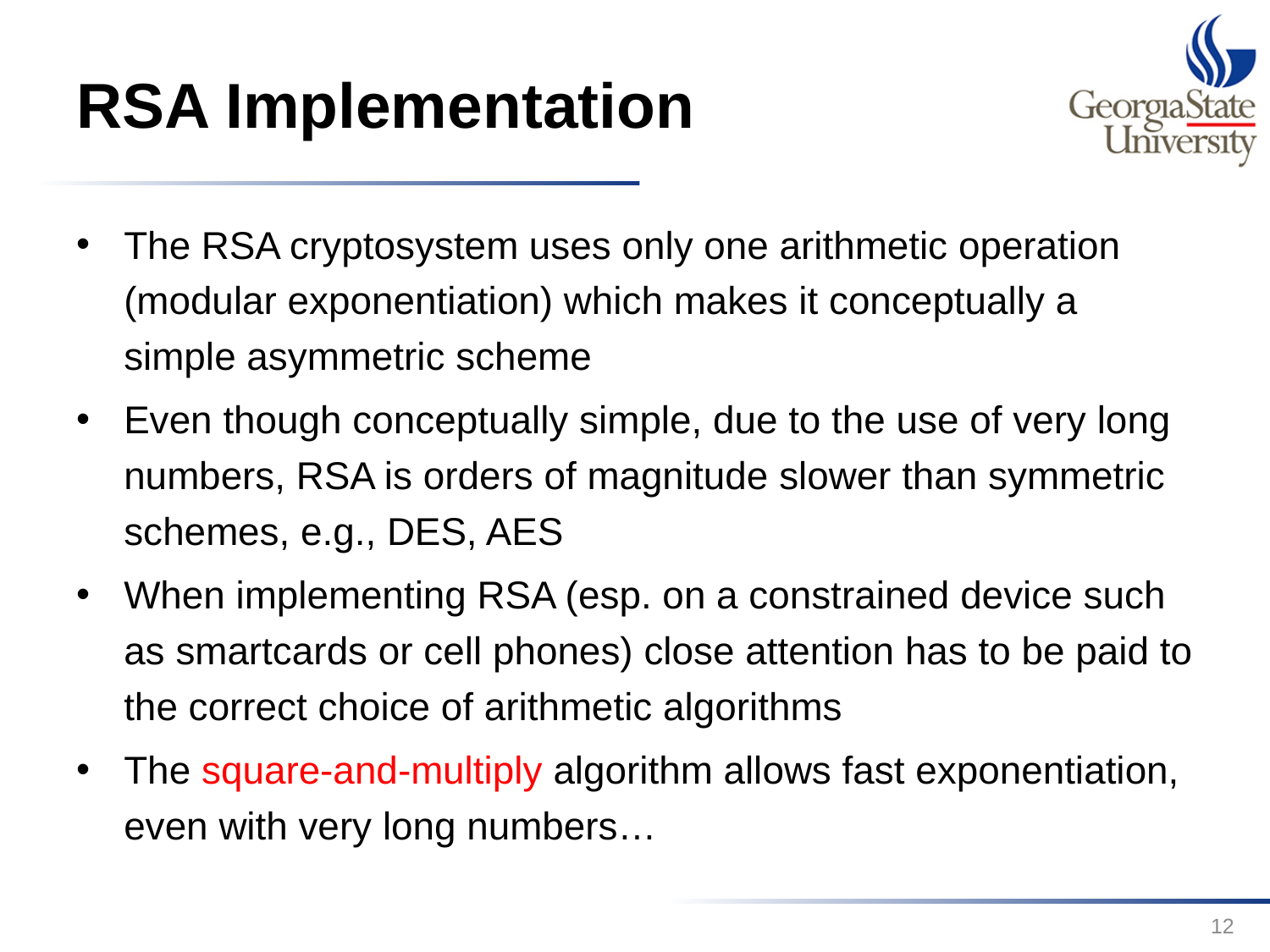

# RSA Implementation
The RSA cryptosystem uses only one arithmetic operation (modular exponentiation) which makes it conceptually a simple asymmetric scheme
Even though conceptually simple, due to the use of very long numbers, RSA is orders of magnitude slower than symmetric schemes, e.g., DES, AES
When implementing RSA (esp. on a constrained device such as smartcards or cell phones) close attention has to be paid to the correct choice of arithmetic algorithms
The square-and-multiply algorithm allows fast exponentiation, even with very long numbers…

12